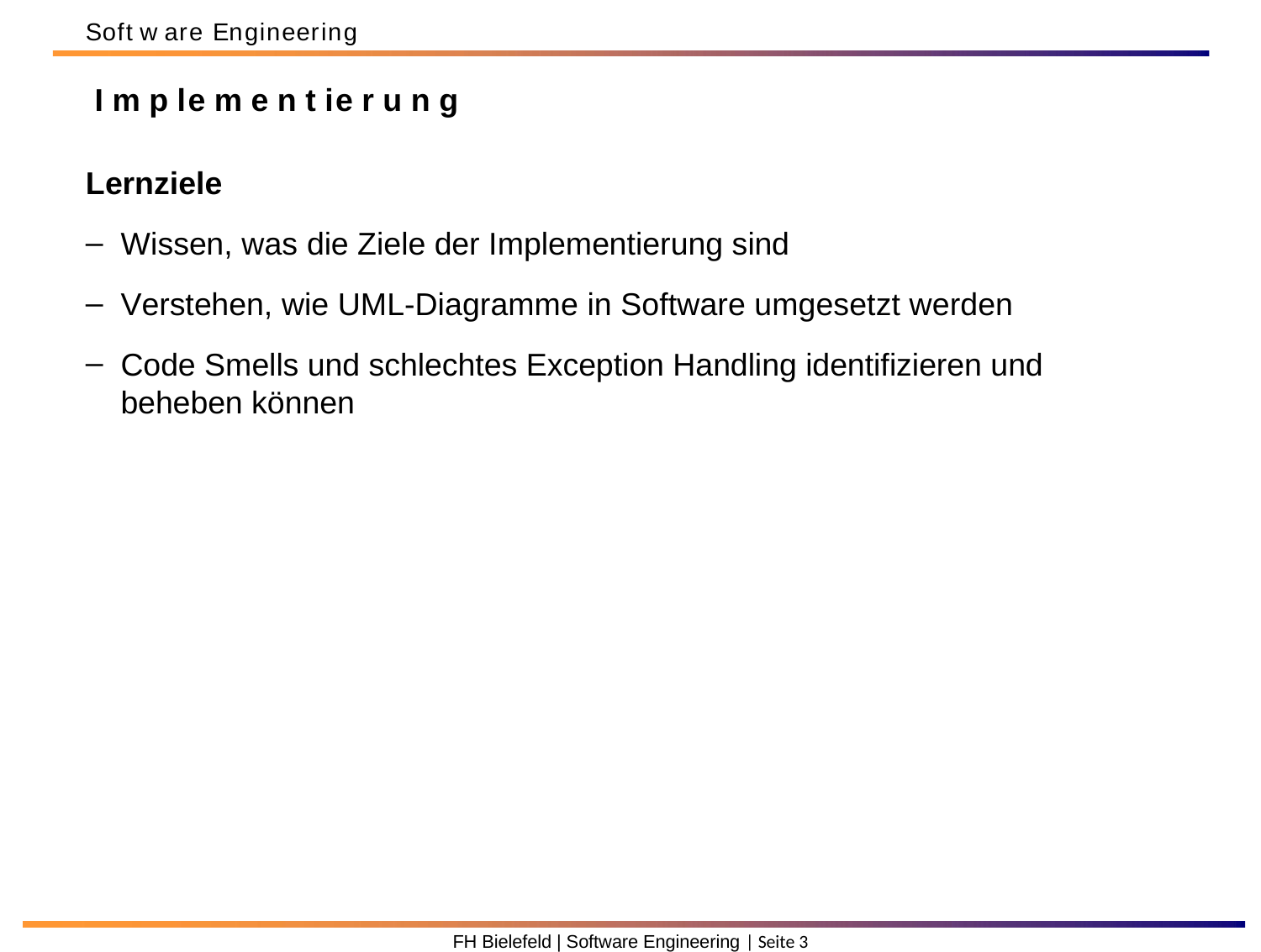

Soft w are Engineering

 I m p le m e n t ie r u n g

Lernziele
Wissen, was die Ziele der Implementierung sind
Verstehen, wie UML-Diagramme in Software umgesetzt werden
Code Smells und schlechtes Exception Handling identifizieren und beheben können